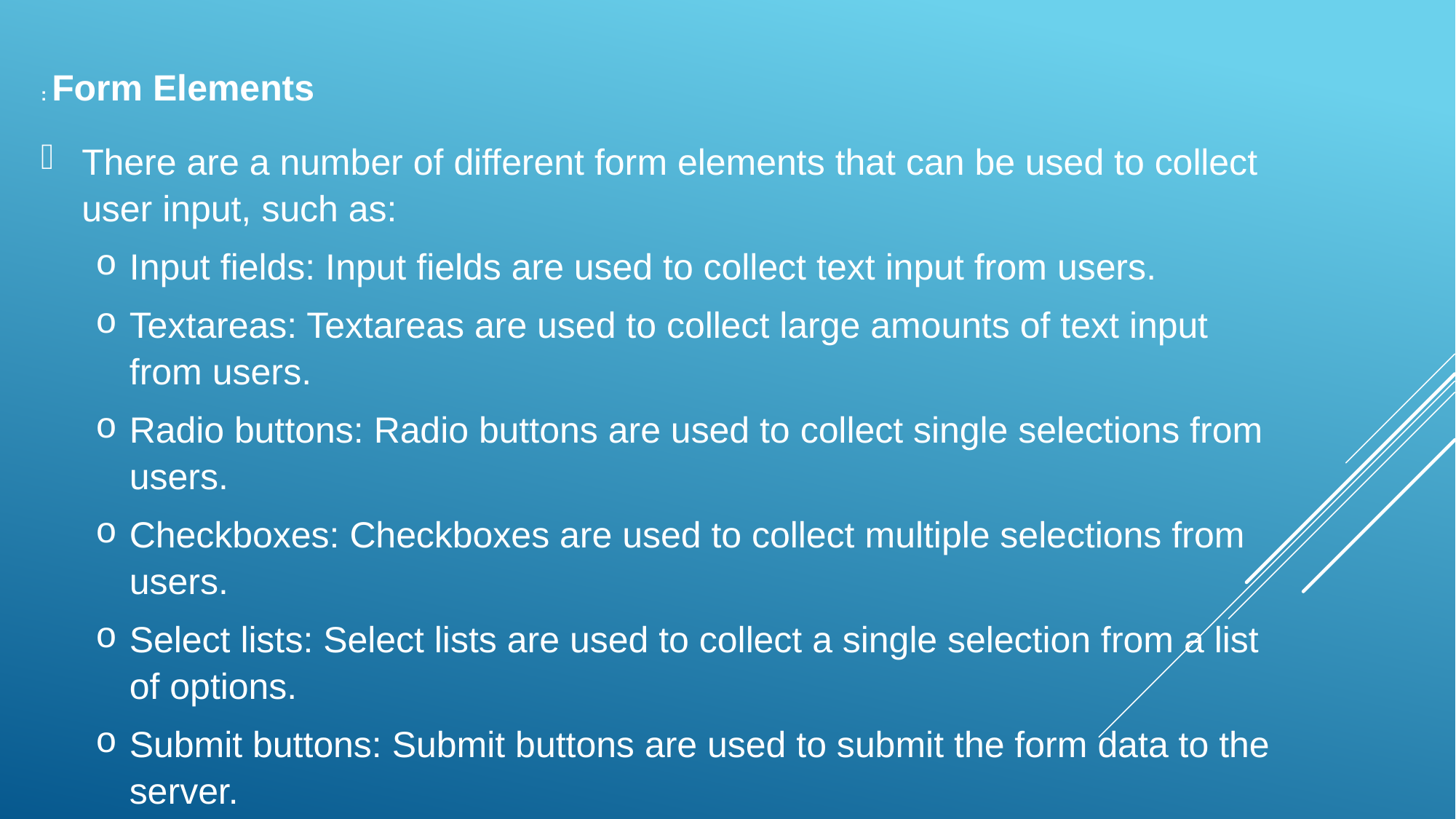

: Form Elements
There are a number of different form elements that can be used to collect user input, such as:
Input fields: Input fields are used to collect text input from users.
Textareas: Textareas are used to collect large amounts of text input from users.
Radio buttons: Radio buttons are used to collect single selections from users.
Checkboxes: Checkboxes are used to collect multiple selections from users.
Select lists: Select lists are used to collect a single selection from a list of options.
Submit buttons: Submit buttons are used to submit the form data to the server.